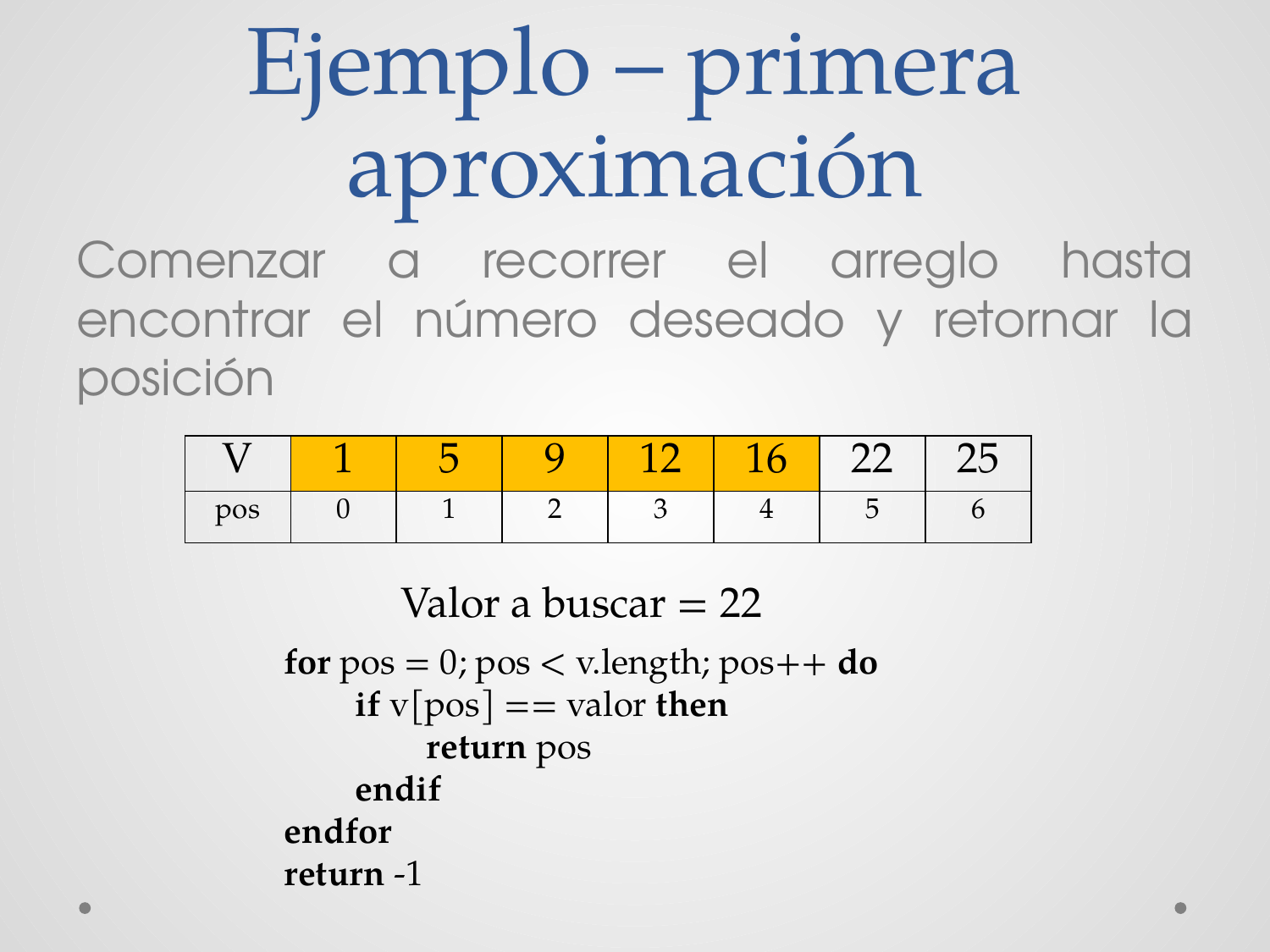

# Ejemplo – primera aproximación
Comenzar a recorrer el arreglo hasta encontrar el número deseado y retornar la posición
| V | 1 | 5 | 9 | 12 | 16 | 22 | 25 |
| --- | --- | --- | --- | --- | --- | --- | --- |
| pos | 0 | 1 | 2 | 3 | 4 | 5 | 6 |
Valor a buscar = 22
for pos = 0; pos < v.length; pos++ do
        if v[pos] == valor then
                return pos
        endif
endfor
return -1